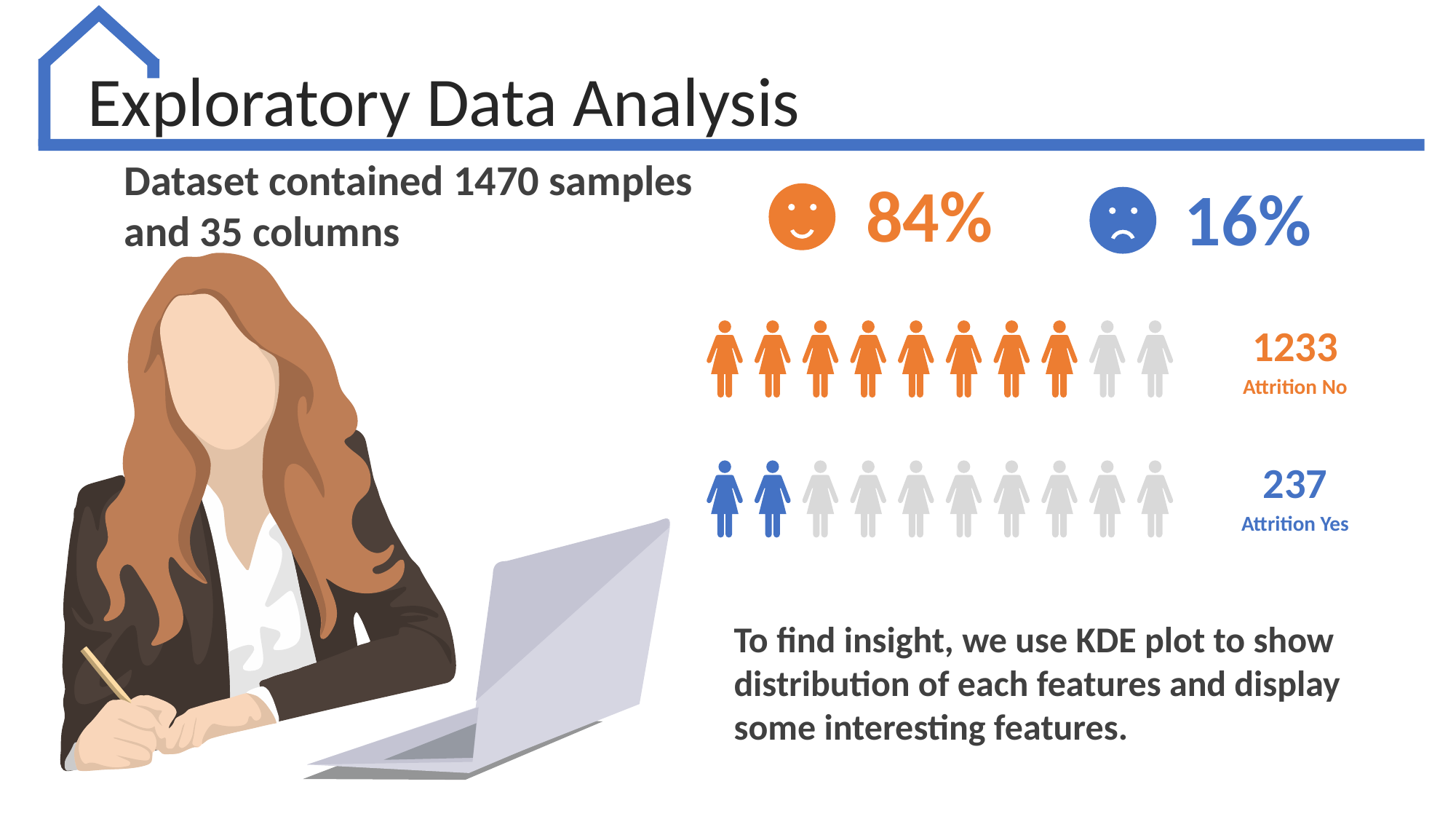

Exploratory Data Analysis
Dataset contained 1470 samples and 35 columns
84%
16%

1233
Attrition No

237
Attrition Yes

To find insight, we use KDE plot to show distribution of each features and display some interesting features.